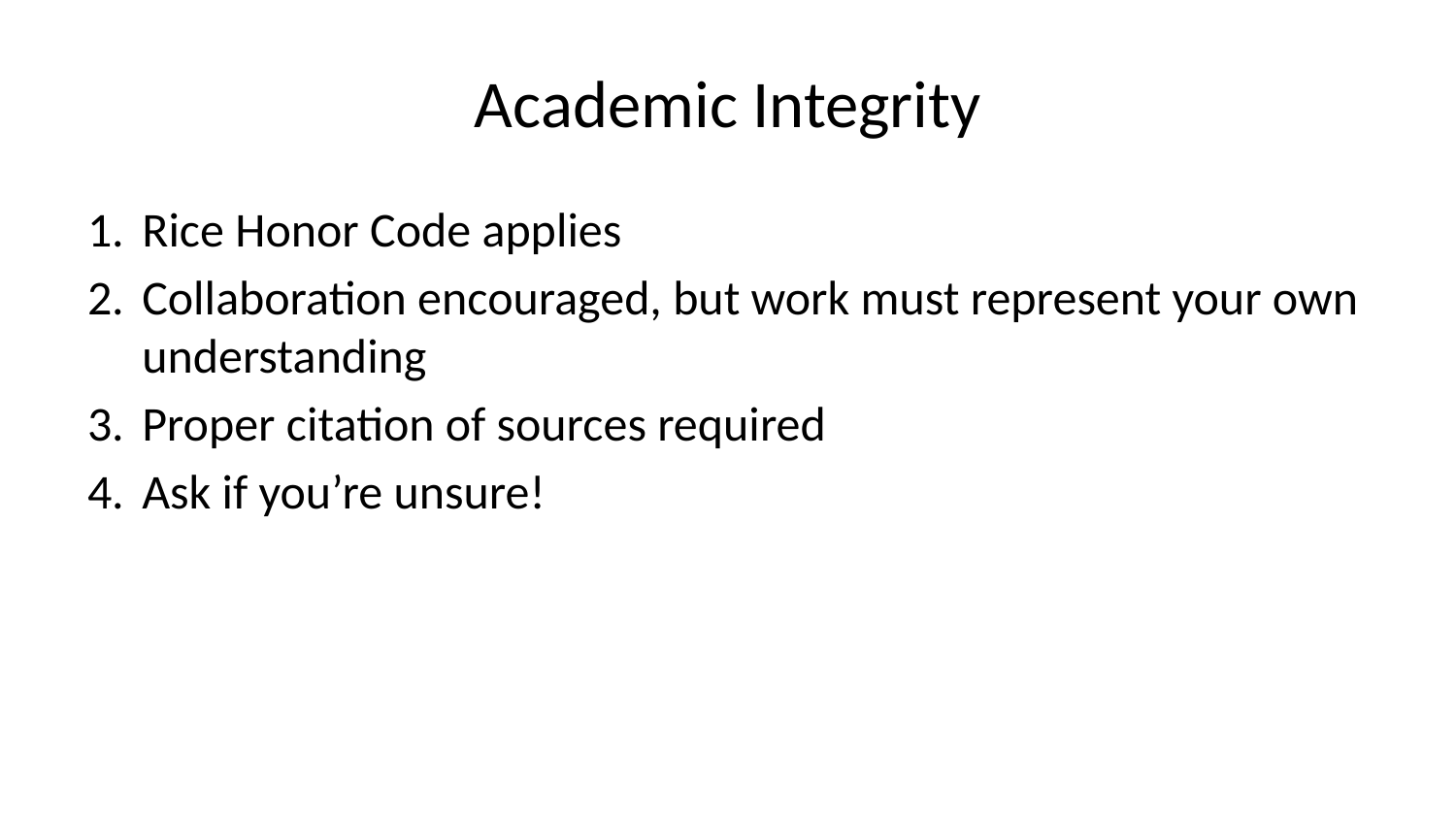

# Academic Integrity
Rice Honor Code applies
Collaboration encouraged, but work must represent your own understanding
Proper citation of sources required
Ask if you’re unsure!